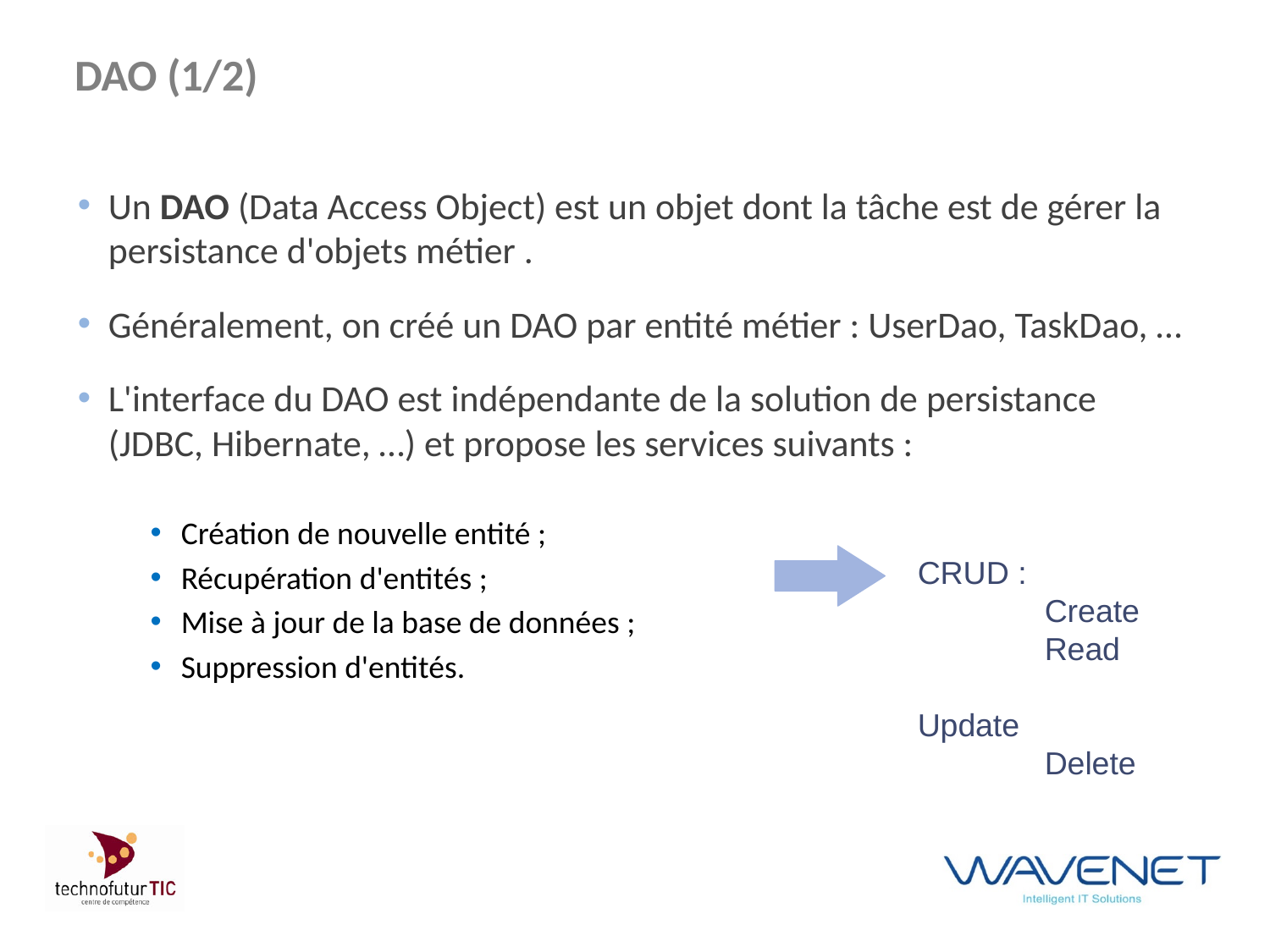

# DAO (1/2)
Un DAO (Data Access Object) est un objet dont la tâche est de gérer la persistance d'objets métier .
Généralement, on créé un DAO par entité métier : UserDao, TaskDao, …
L'interface du DAO est indépendante de la solution de persistance (JDBC, Hibernate, …) et propose les services suivants :

Création de nouvelle entité ;
Récupération d'entités ;
Mise à jour de la base de données ;
Suppression d'entités.

CRUD :
	Create
    	Read
	Update
	Delete